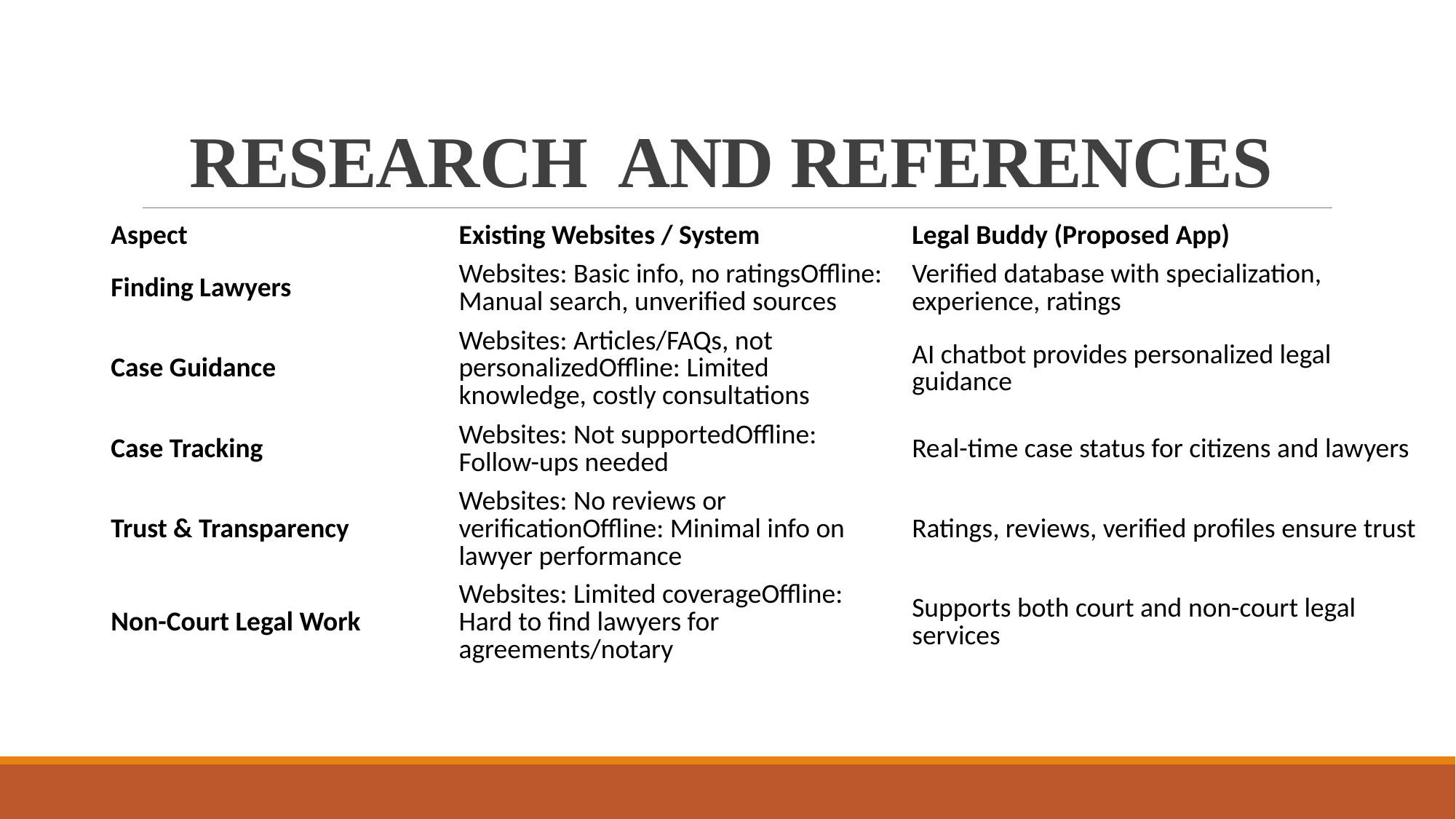

# RESEARCH  AND REFERENCES
| Aspect | Existing Websites / System | Legal Buddy (Proposed App) |
| --- | --- | --- |
| Finding Lawyers | Websites: Basic info, no ratingsOffline: Manual search, unverified sources | Verified database with specialization, experience, ratings |
| Case Guidance | Websites: Articles/FAQs, not personalizedOffline: Limited knowledge, costly consultations | AI chatbot provides personalized legal guidance |
| Case Tracking | Websites: Not supportedOffline: Follow-ups needed | Real-time case status for citizens and lawyers |
| Trust & Transparency | Websites: No reviews or verificationOffline: Minimal info on lawyer performance | Ratings, reviews, verified profiles ensure trust |
| Non-Court Legal Work | Websites: Limited coverageOffline: Hard to find lawyers for agreements/notary | Supports both court and non-court legal services |
|  |  |  |